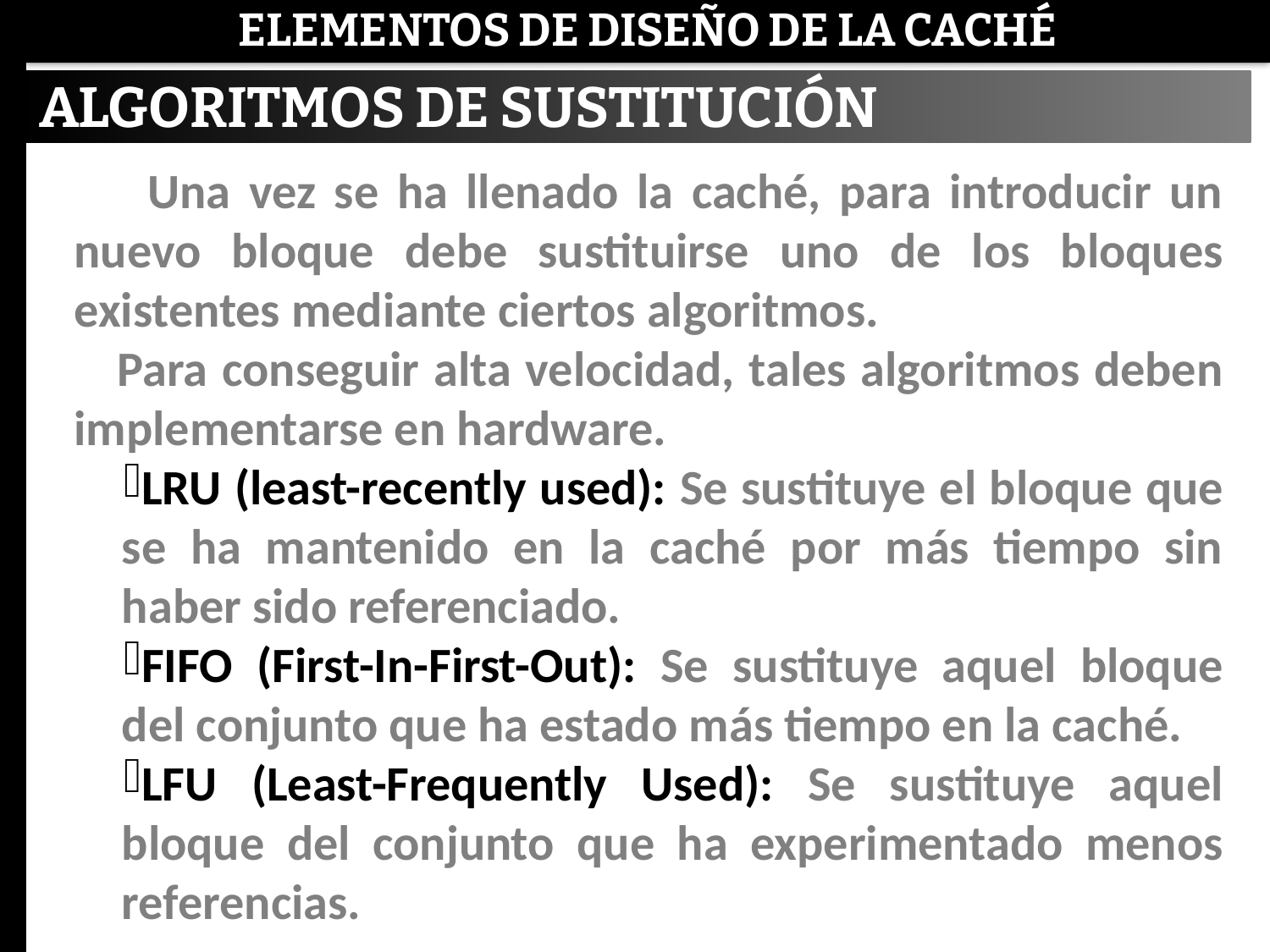

ELEMENTOS DE DISEÑO DE LA CACHÉ

ALGORITMOS DE SUSTITUCIÓN

    Una vez se ha llenado la caché, para introducir un nuevo bloque debe sustituirse uno de los bloques existentes mediante ciertos algoritmos.
   Para conseguir alta velocidad, tales algoritmos deben implementarse en hardware.
LRU (least-recently used): Se sustituye el bloque que se ha mantenido en la caché por más tiempo sin haber sido referenciado.
FIFO (First-In-First-Out): Se sustituye aquel bloque del conjunto que ha estado más tiempo en la caché.
LFU (Least-Frequently Used): Se sustituye aquel bloque del conjunto que ha experimentado menos referencias.